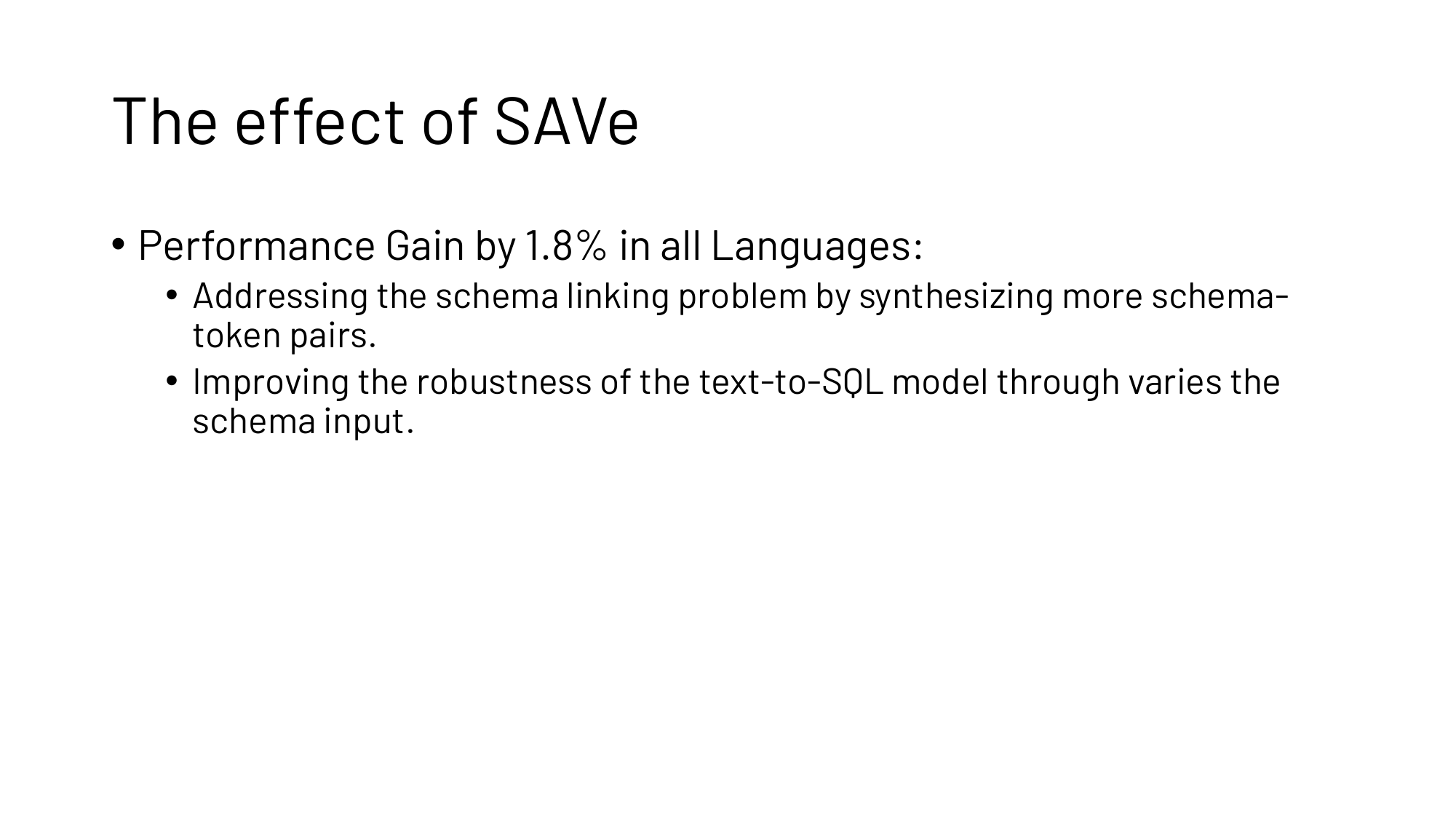

# The effect of SAVe
Performance Gain by 1.8% in all Languages:
Addressing the schema linking problem by synthesizing more schema-token pairs.
Improving the robustness of the text-to-SQL model through varies the schema input.